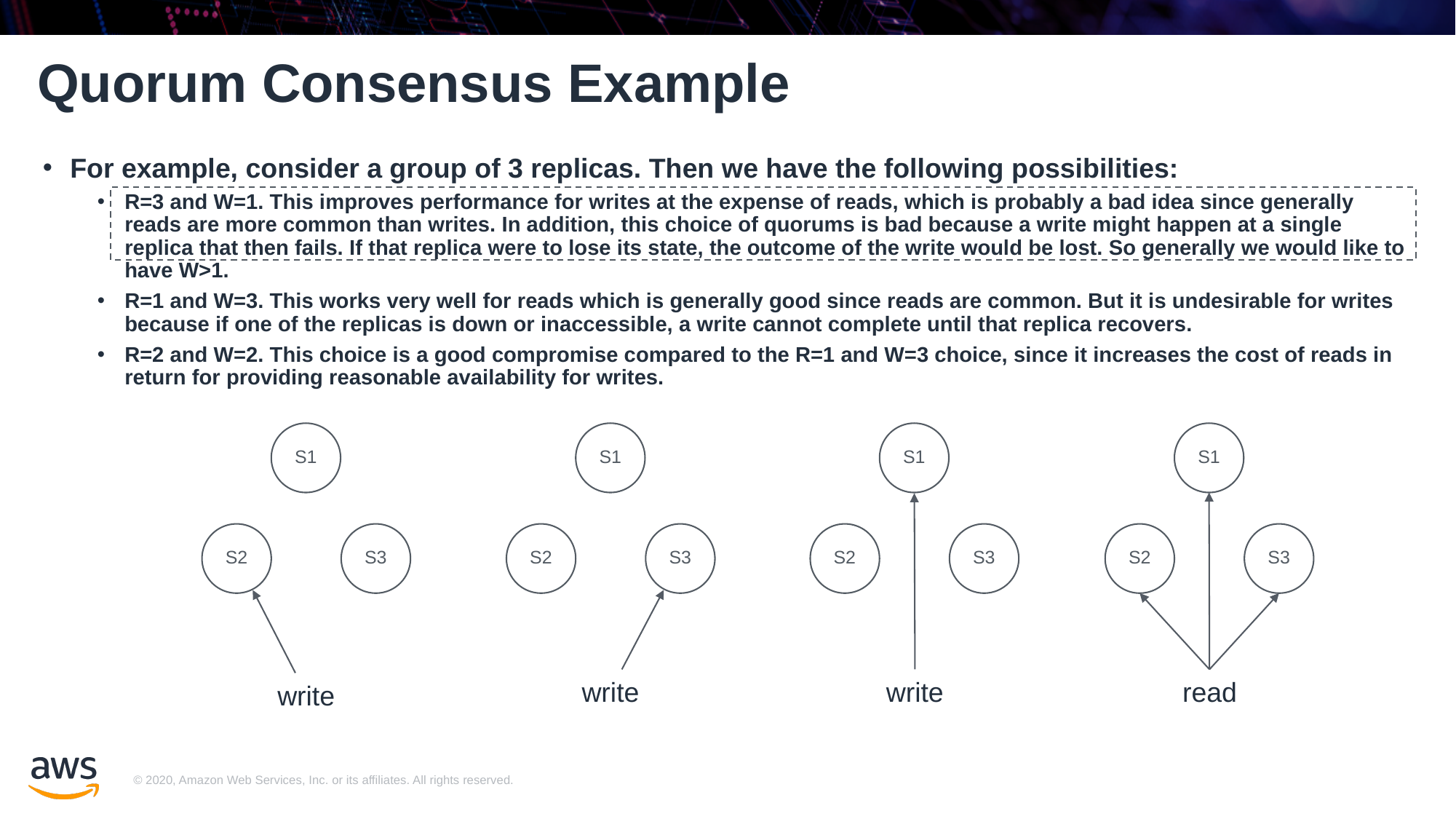

# Quorum Consensus Example
For example, consider a group of 3 replicas. Then we have the following possibilities:
R=3 and W=1. This improves performance for writes at the expense of reads, which is probably a bad idea since generally reads are more common than writes. In addition, this choice of quorums is bad because a write might happen at a single replica that then fails. If that replica were to lose its state, the outcome of the write would be lost. So generally we would like to have W>1.
R=1 and W=3. This works very well for reads which is generally good since reads are common. But it is undesirable for writes because if one of the replicas is down or inaccessible, a write cannot complete until that replica recovers.
R=2 and W=2. This choice is a good compromise compared to the R=1 and W=3 choice, since it increases the cost of reads in return for providing reasonable availability for writes.

S1

S1

S1

S1

S2

S3

S2

S3

S2

S3

S2

S3

write
write
read
write
28